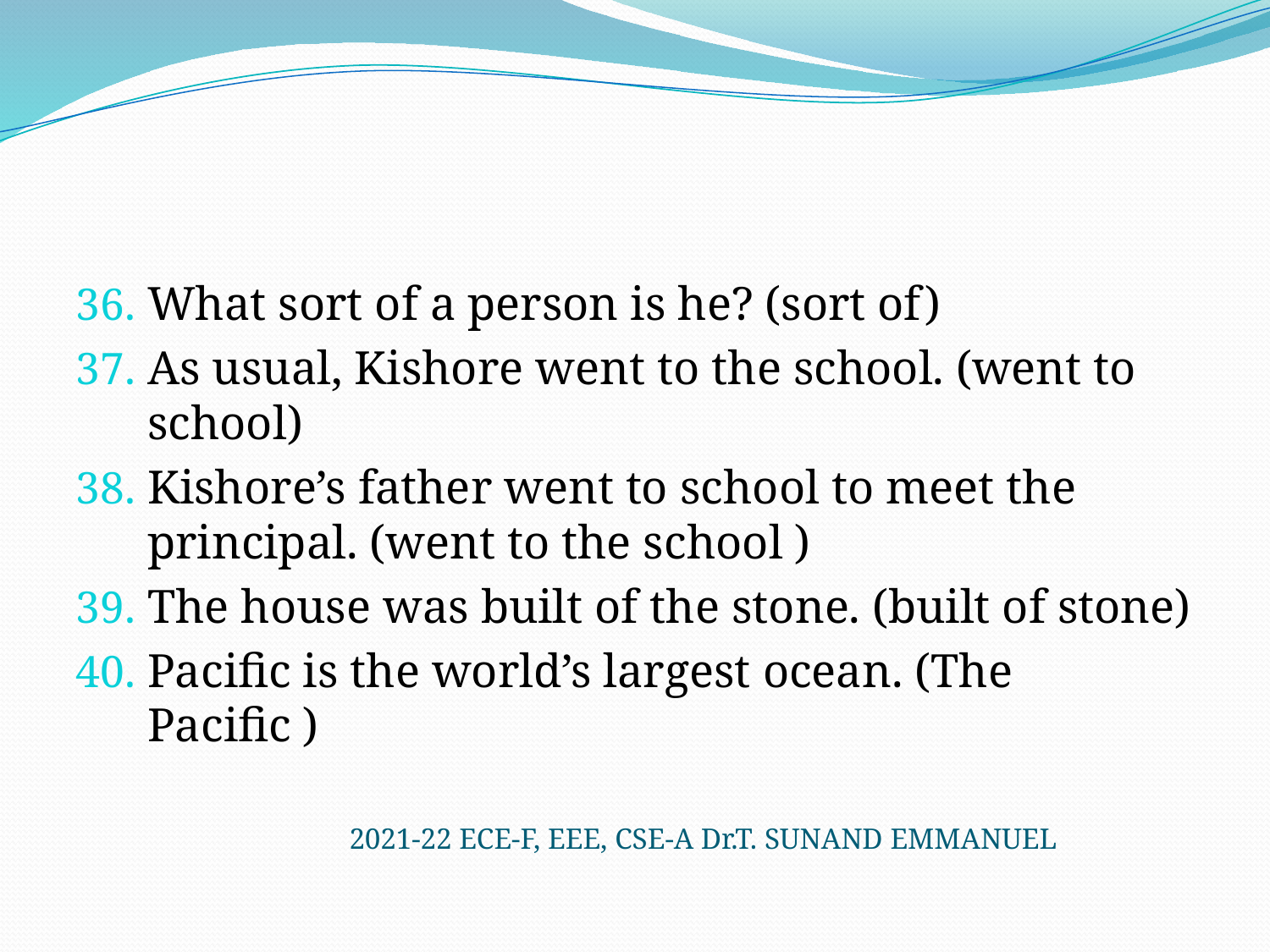

#
What sort of a person is he? (sort of)
As usual, Kishore went to the school. (went to school)
Kishore’s father went to school to meet the principal. (went to the school )
The house was built of the stone. (built of stone)
Pacific is the world’s largest ocean. (The Pacific )
2021-22 ECE-F, EEE, CSE-A Dr.T. SUNAND EMMANUEL